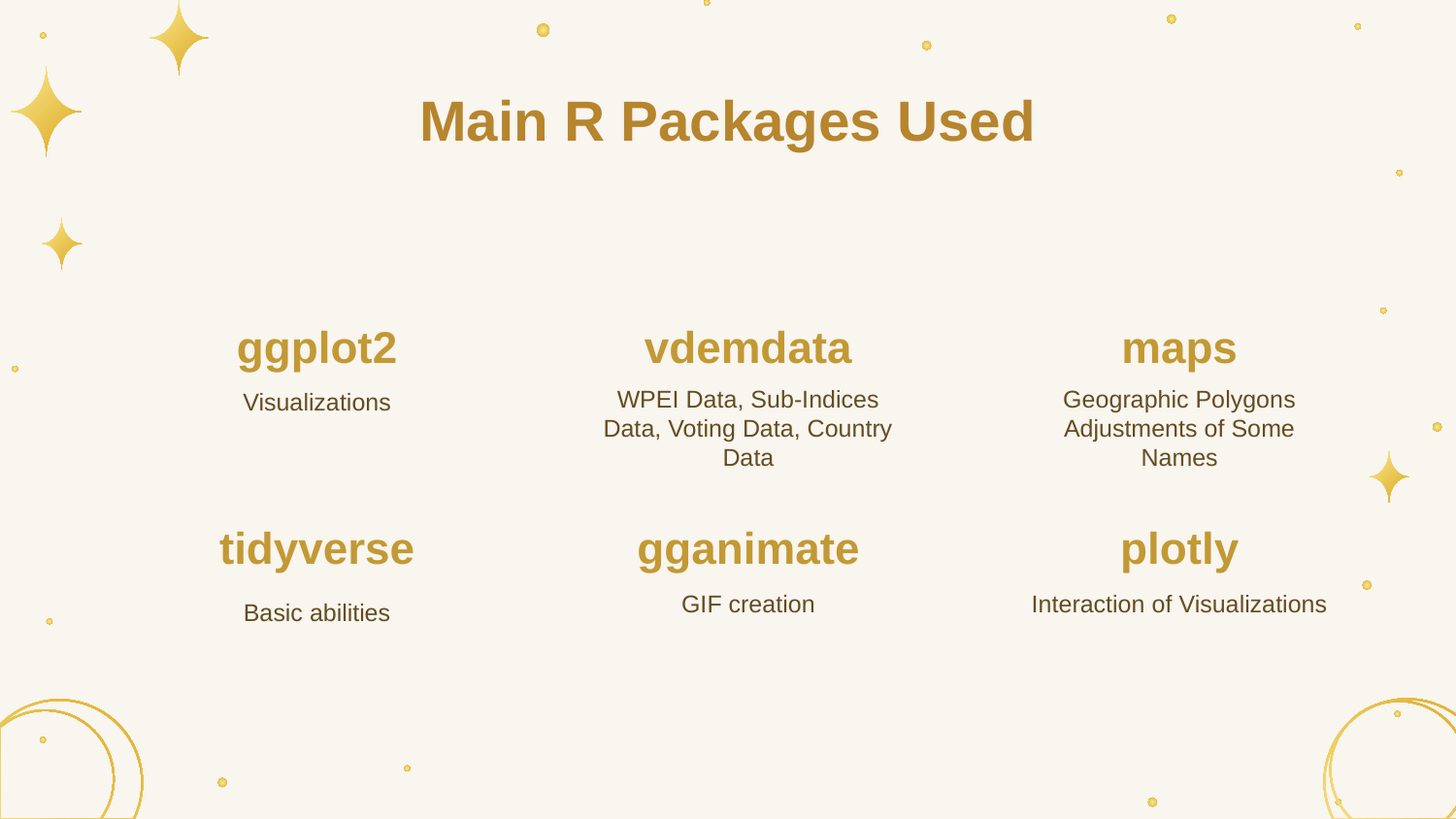

Main R Packages Used
ggplot2
vdemdata
maps
WPEI Data, Sub-Indices Data, Voting Data, Country Data
Geographic Polygons
Adjustments of Some Names
Visualizations
tidyverse
gganimate
plotly
GIF creation
Interaction of Visualizations
Basic abilities